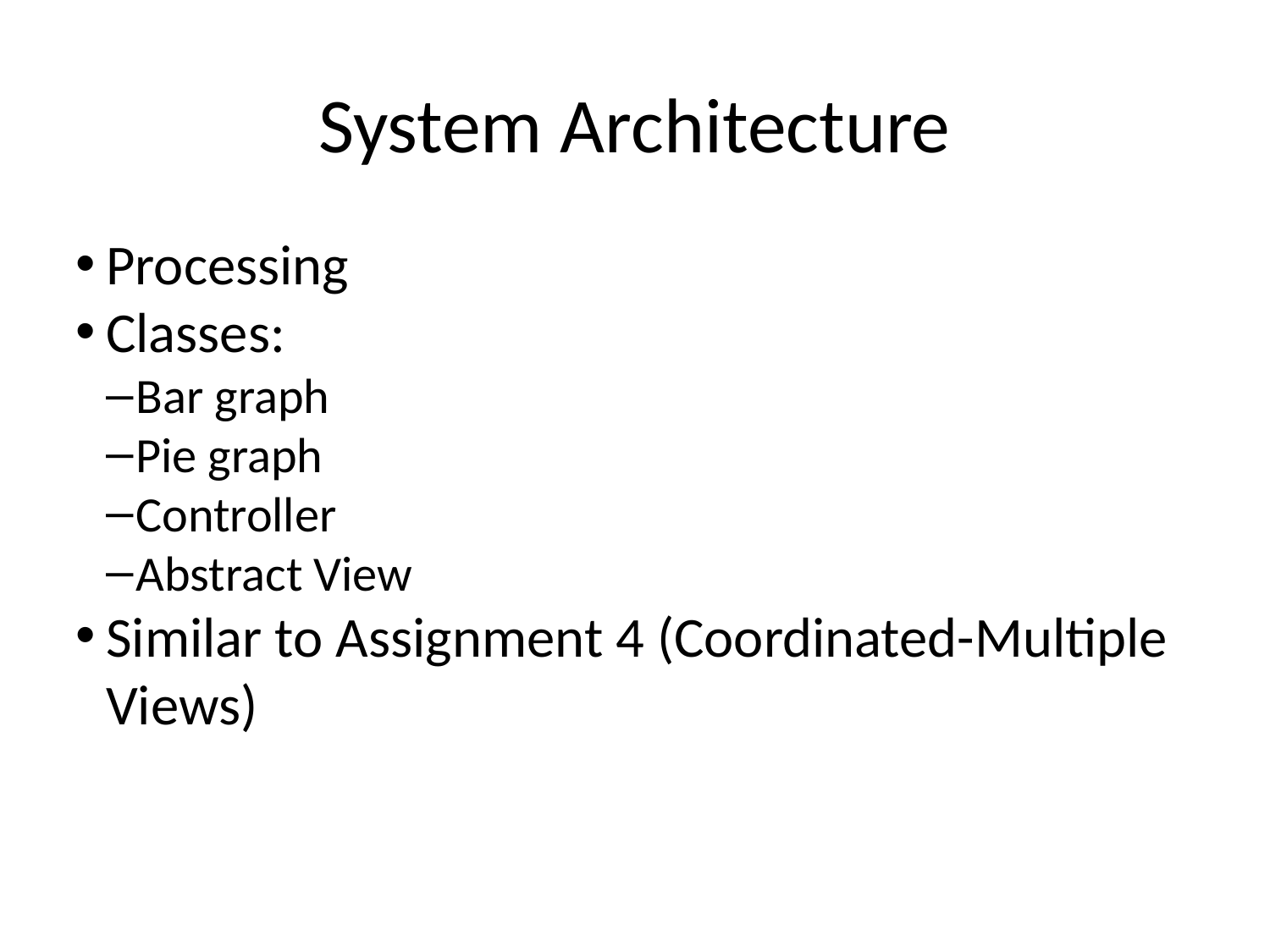

System Architecture
Processing
Classes:
Bar graph
Pie graph
Controller
Abstract View
Similar to Assignment 4 (Coordinated-Multiple Views)